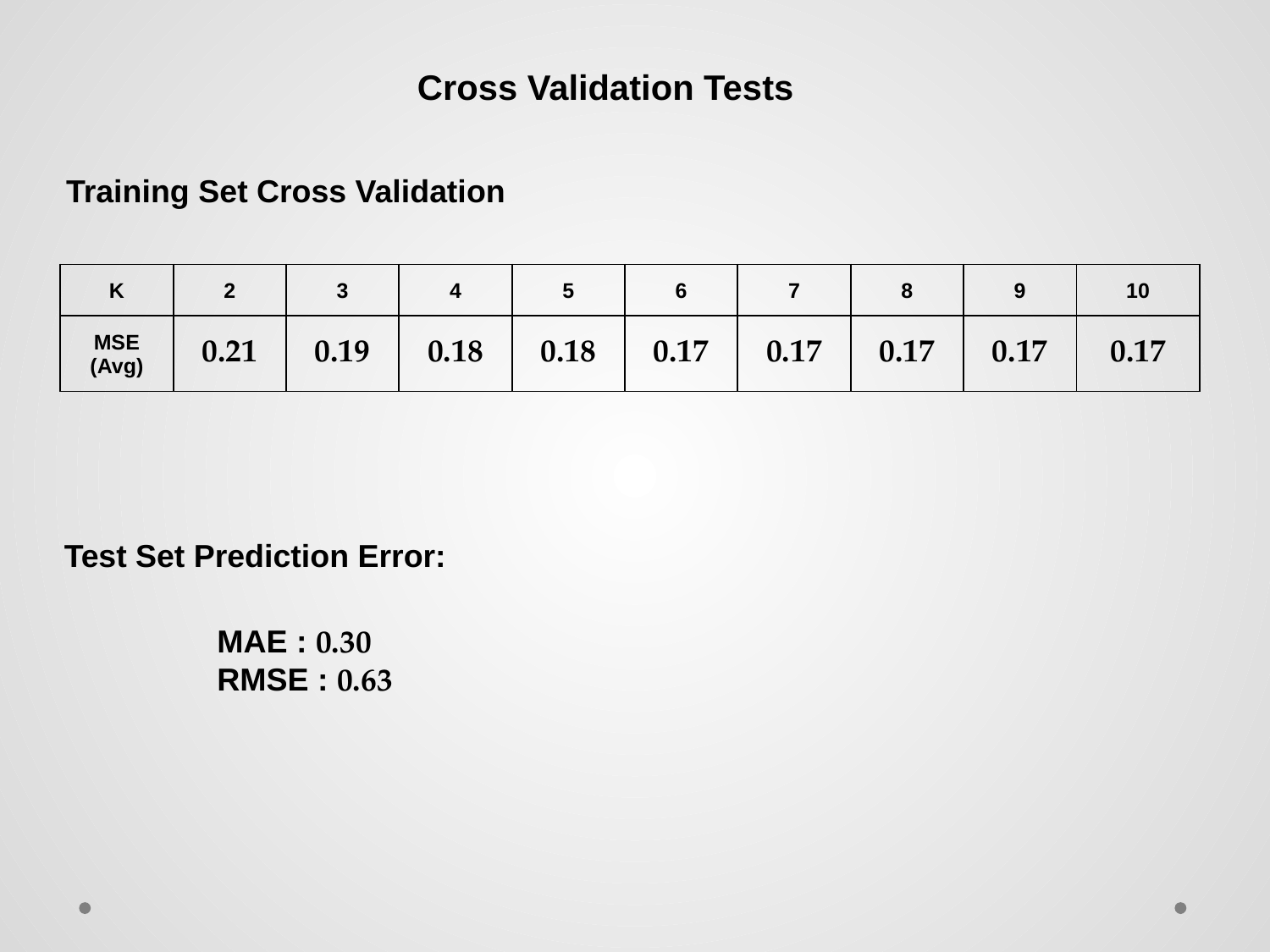

Cross Validation Tests
Training Set Cross Validation
| K | 2 | 3 | 4 | 5 | 6 | 7 | 8 | 9 | 10 |
| --- | --- | --- | --- | --- | --- | --- | --- | --- | --- |
| MSE (Avg) | 0.21 | 0.19 | 0.18 | 0.18 | 0.17 | 0.17 | 0.17 | 0.17 | 0.17 |
Test Set Prediction Error:
MAE : 0.30
RMSE : 0.63